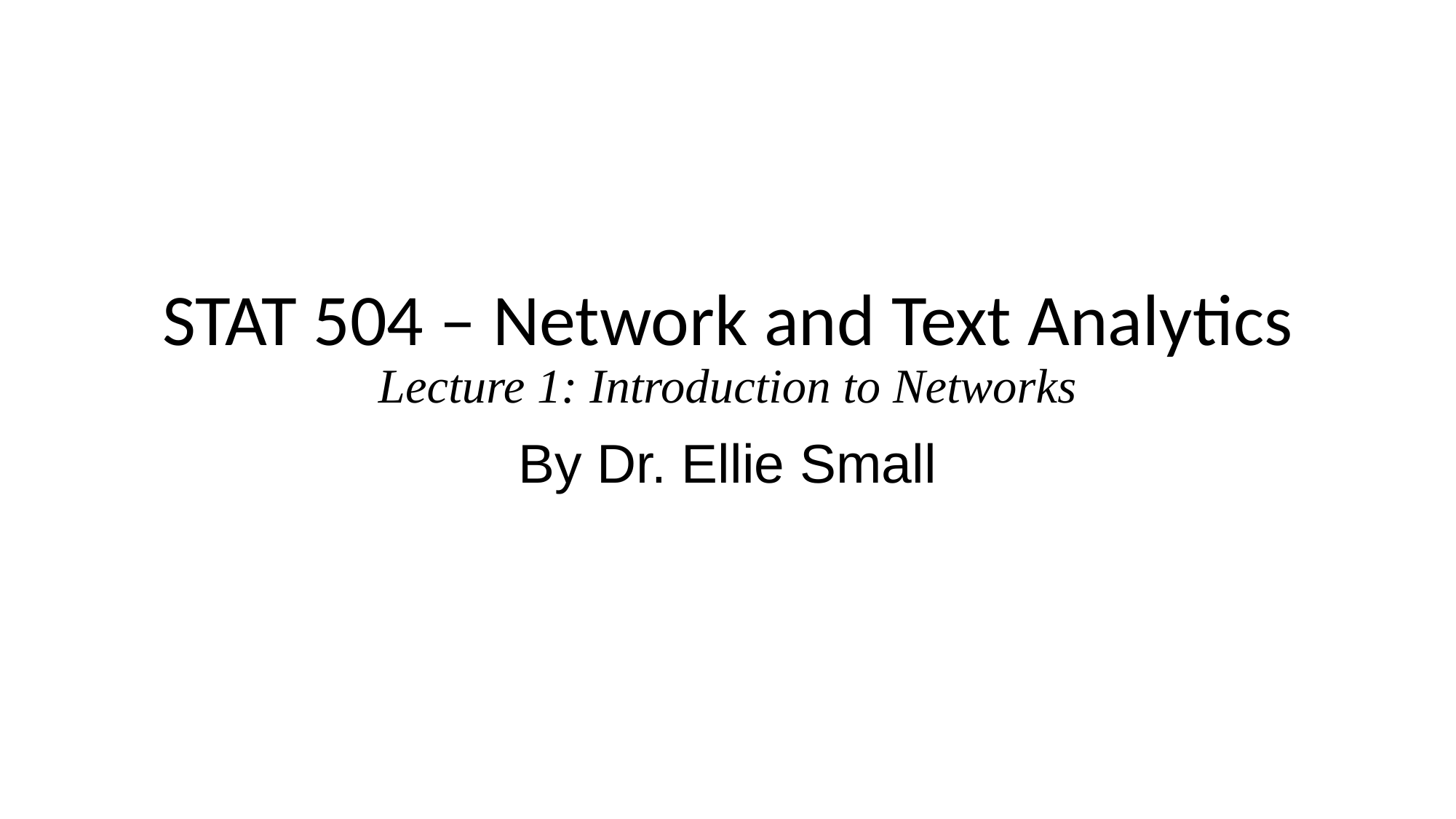

# STAT 504 – Network and Text Analytics Lecture 1: Introduction to Networks
By Dr. Ellie Small